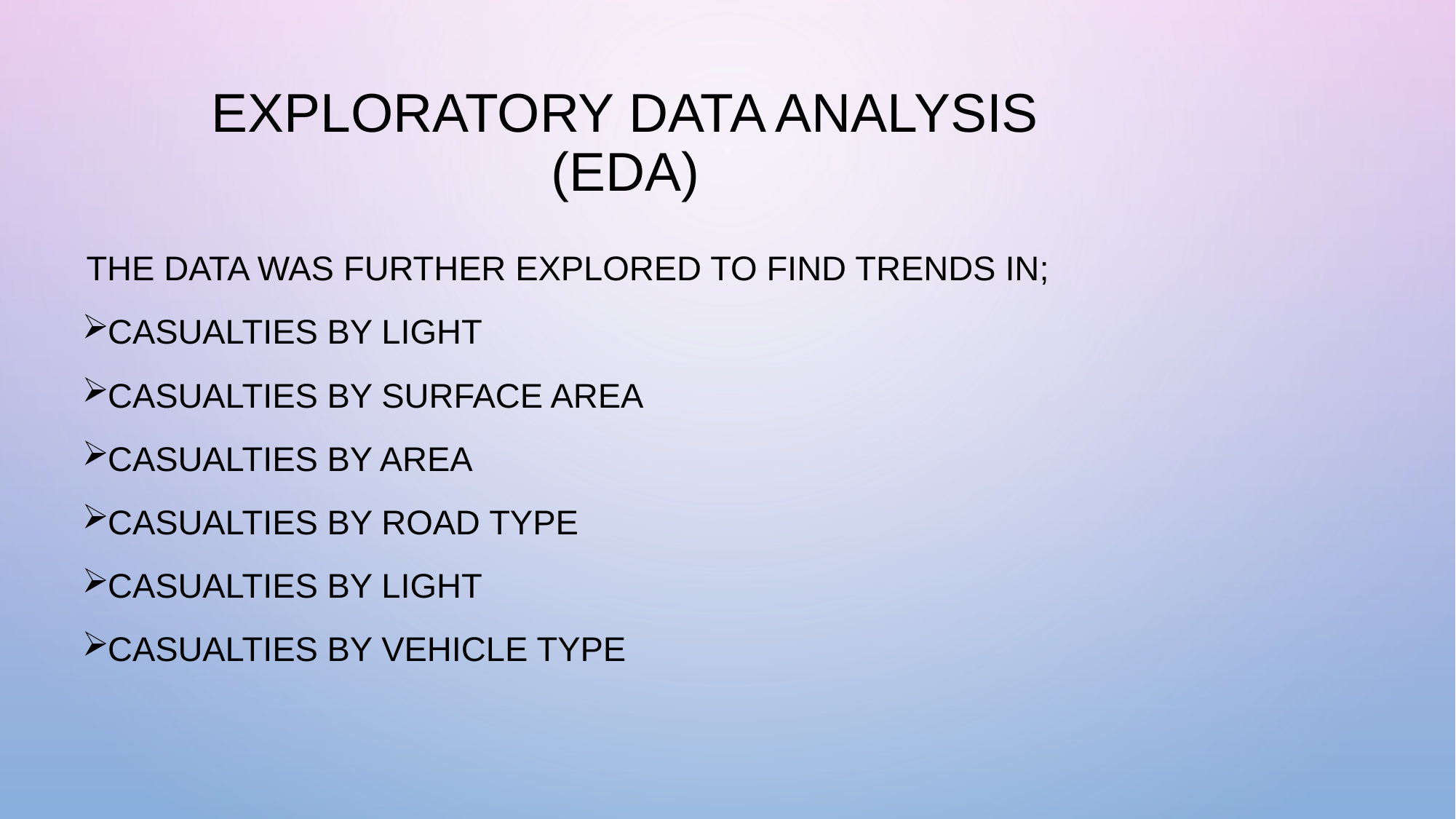

# Exploratory Data Analysis (EDA)
The data was further explored to find trends in;
Casualties by light
Casualties by surface area
Casualties by area
Casualties by road type
Casualties by light
Casualties by vehicle type